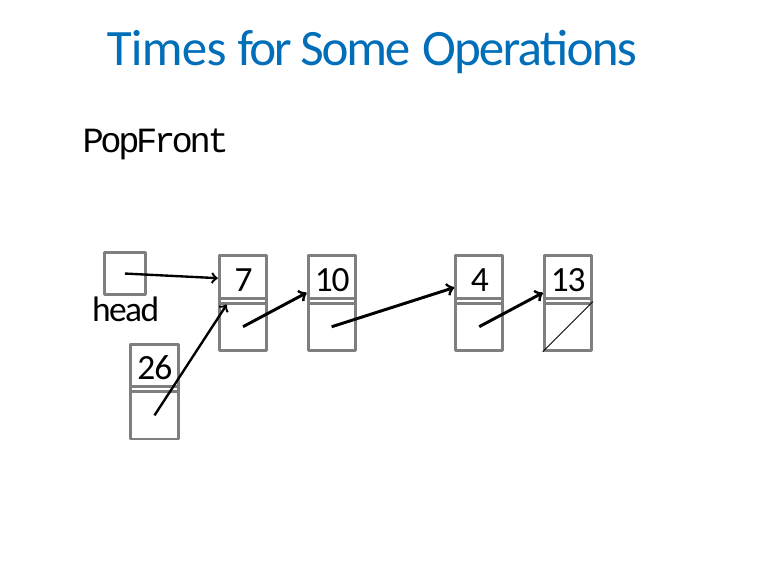

# Times for Some Operations
PopFront

7

10

4

13

head

26